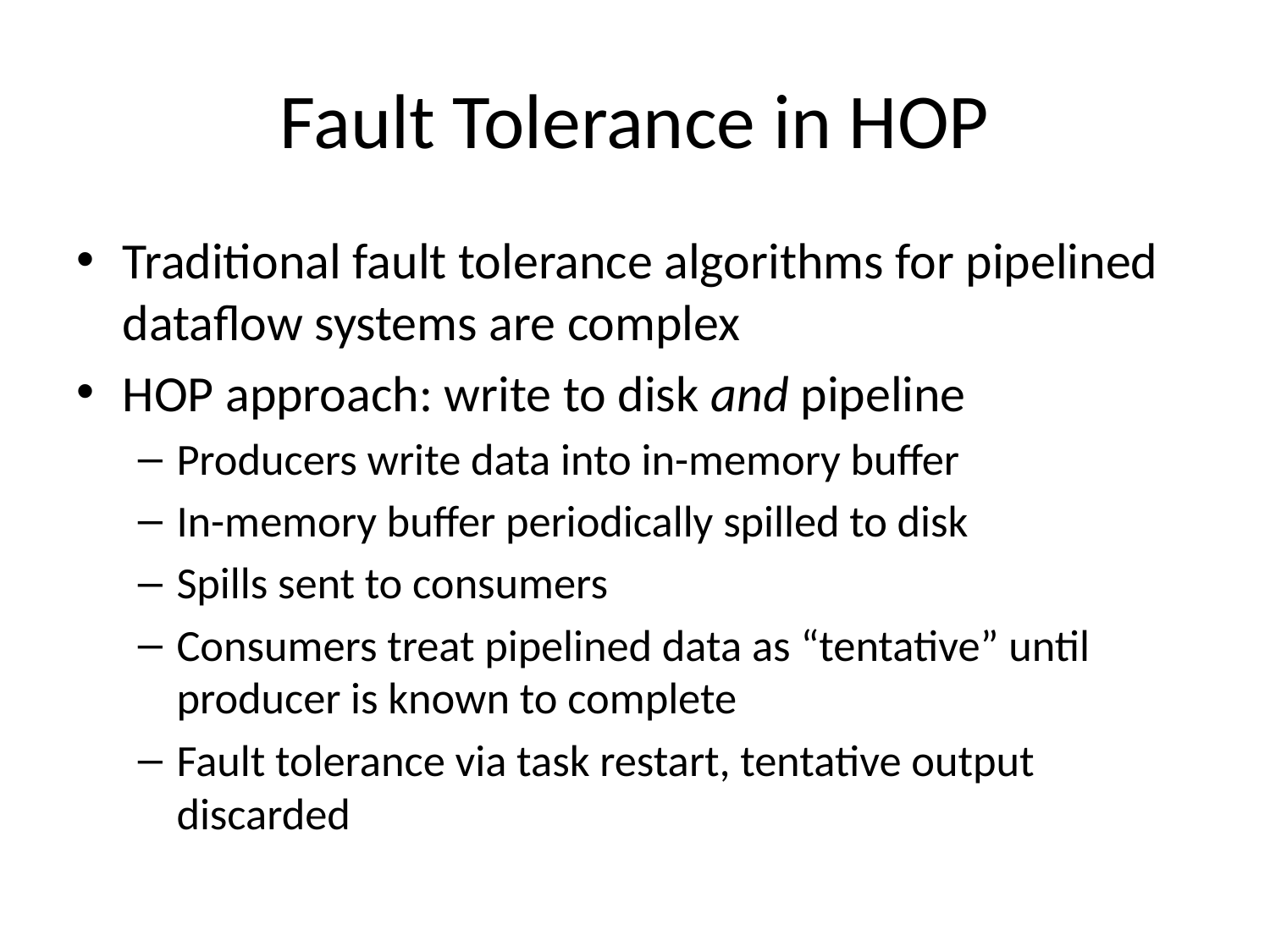

# Fault Tolerance in HOP
Traditional fault tolerance algorithms for pipelined dataflow systems are complex
HOP approach: write to disk and pipeline
Producers write data into in-memory buffer
In-memory buffer periodically spilled to disk
Spills sent to consumers
Consumers treat pipelined data as “tentative” until producer is known to complete
Fault tolerance via task restart, tentative output discarded